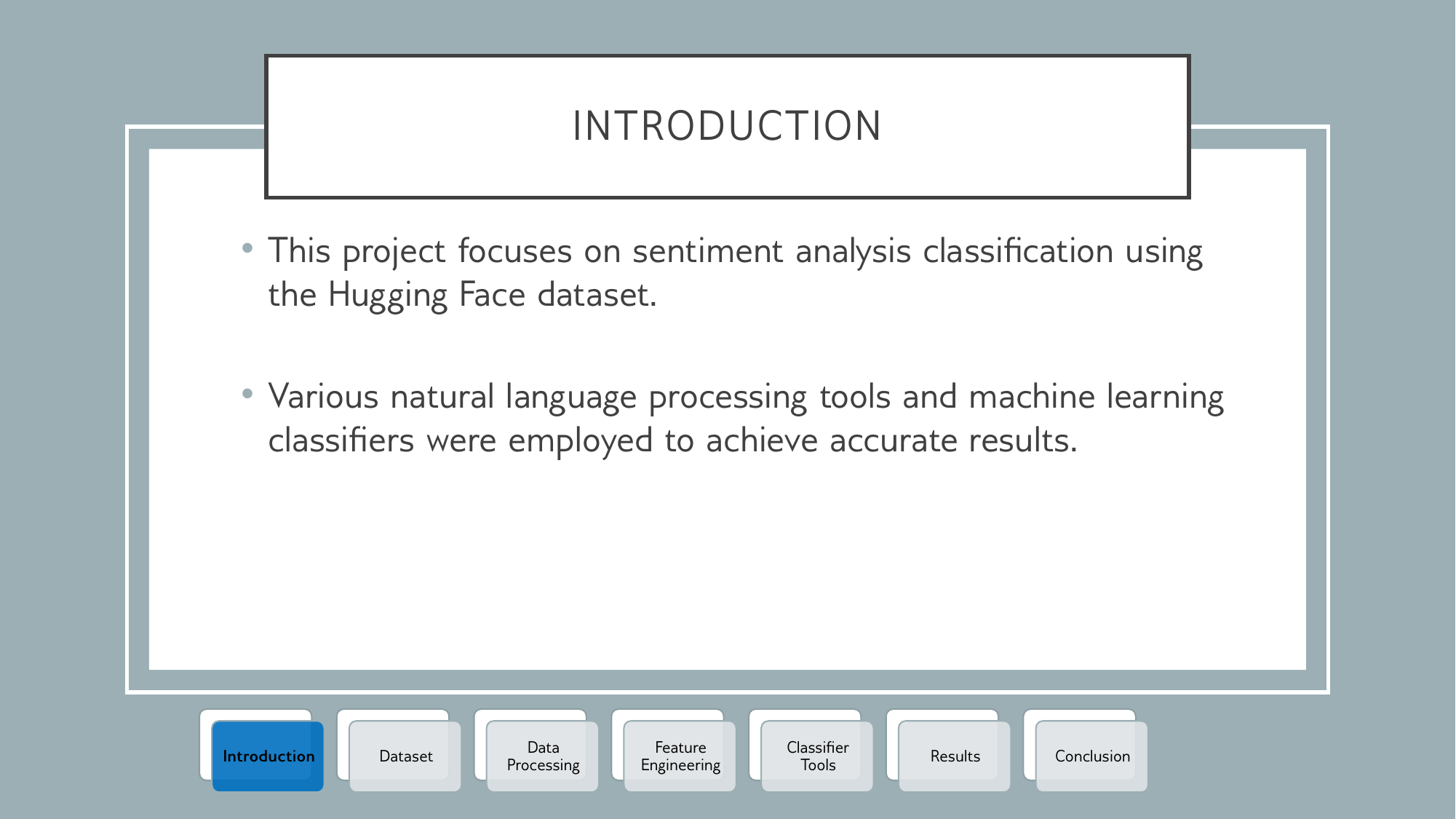

# Introduction

This project focuses on sentiment analysis classification using the Hugging Face dataset.
Various natural language processing tools and machine learning classifiers were employed to achieve accurate results.

Introduction
Dataset
Data Processing
Feature Engineering
Classifier Tools
Results
Conclusion